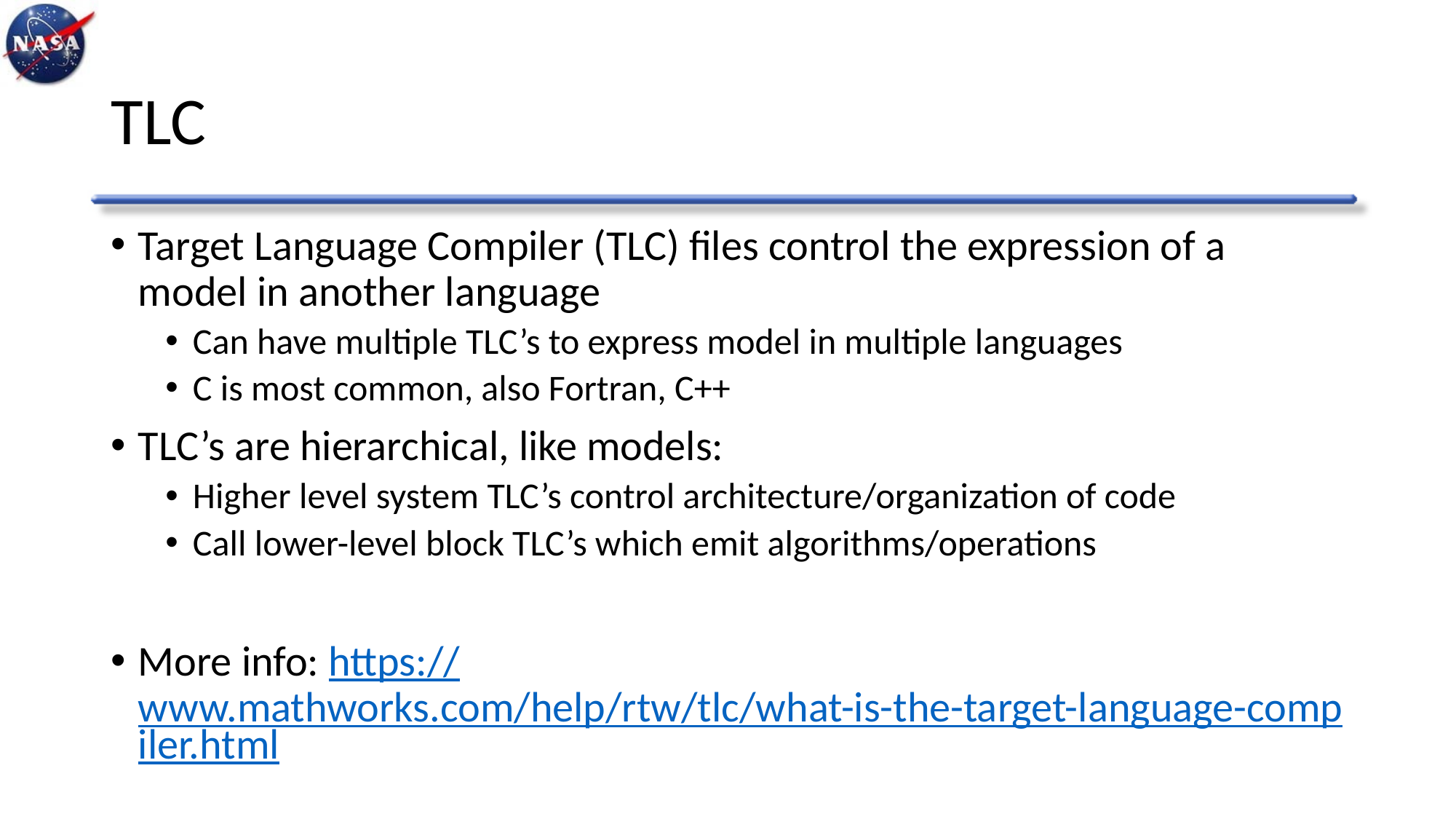

# TLC
Target Language Compiler (TLC) files control the expression of a model in another language
Can have multiple TLC’s to express model in multiple languages
C is most common, also Fortran, C++
TLC’s are hierarchical, like models:
Higher level system TLC’s control architecture/organization of code
Call lower-level block TLC’s which emit algorithms/operations

More info: https://www.mathworks.com/help/rtw/tlc/what-is-the-target-language-compiler.html